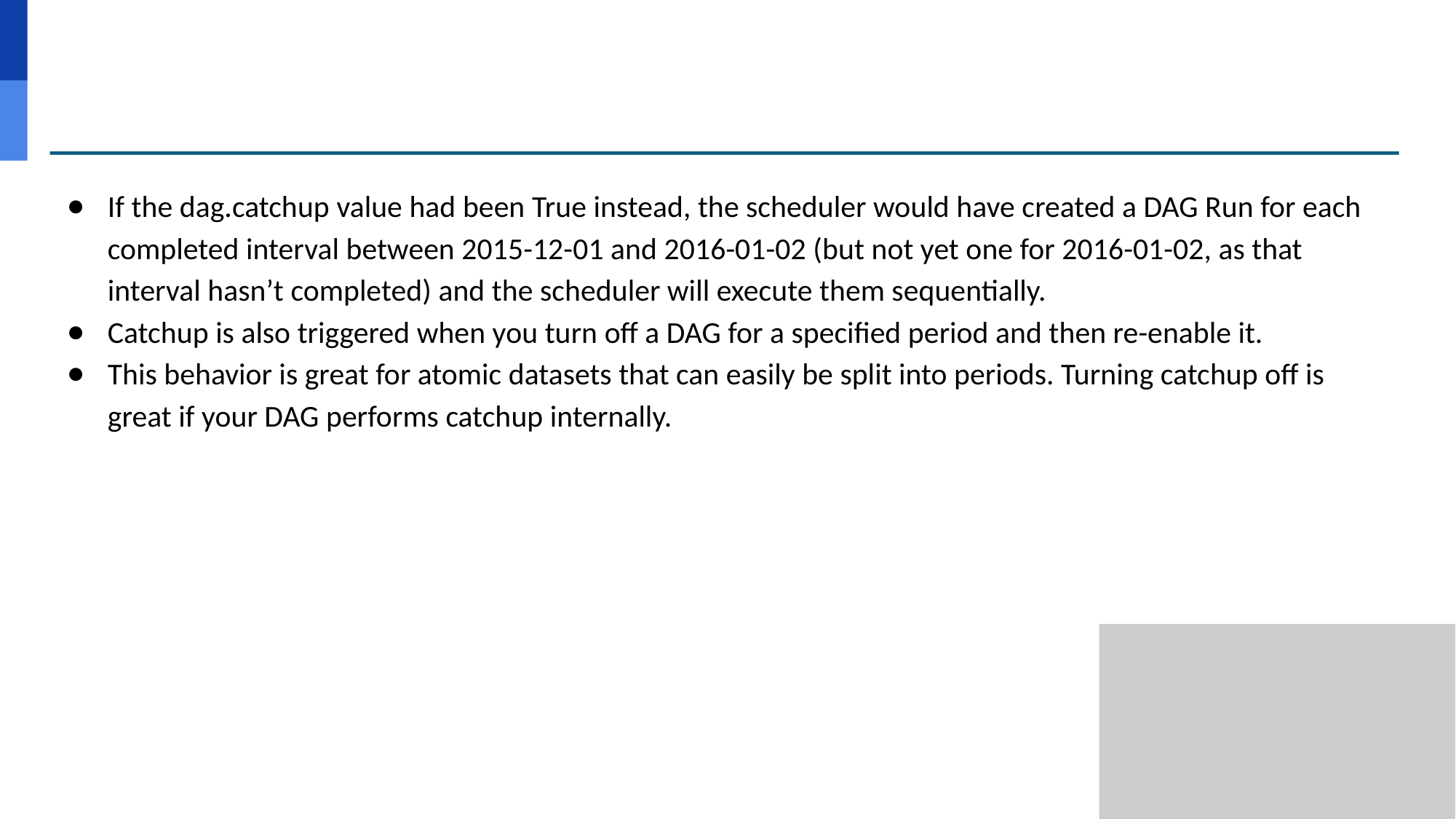

# If the dag.catchup value had been True instead, the scheduler would have created a DAG Run for each completed interval between 2015-12-01 and 2016-01-02 (but not yet one for 2016-01-02, as that interval hasn’t completed) and the scheduler will execute them sequentially.
Catchup is also triggered when you turn off a DAG for a specified period and then re-enable it.
This behavior is great for atomic datasets that can easily be split into periods. Turning catchup off is great if your DAG performs catchup internally.